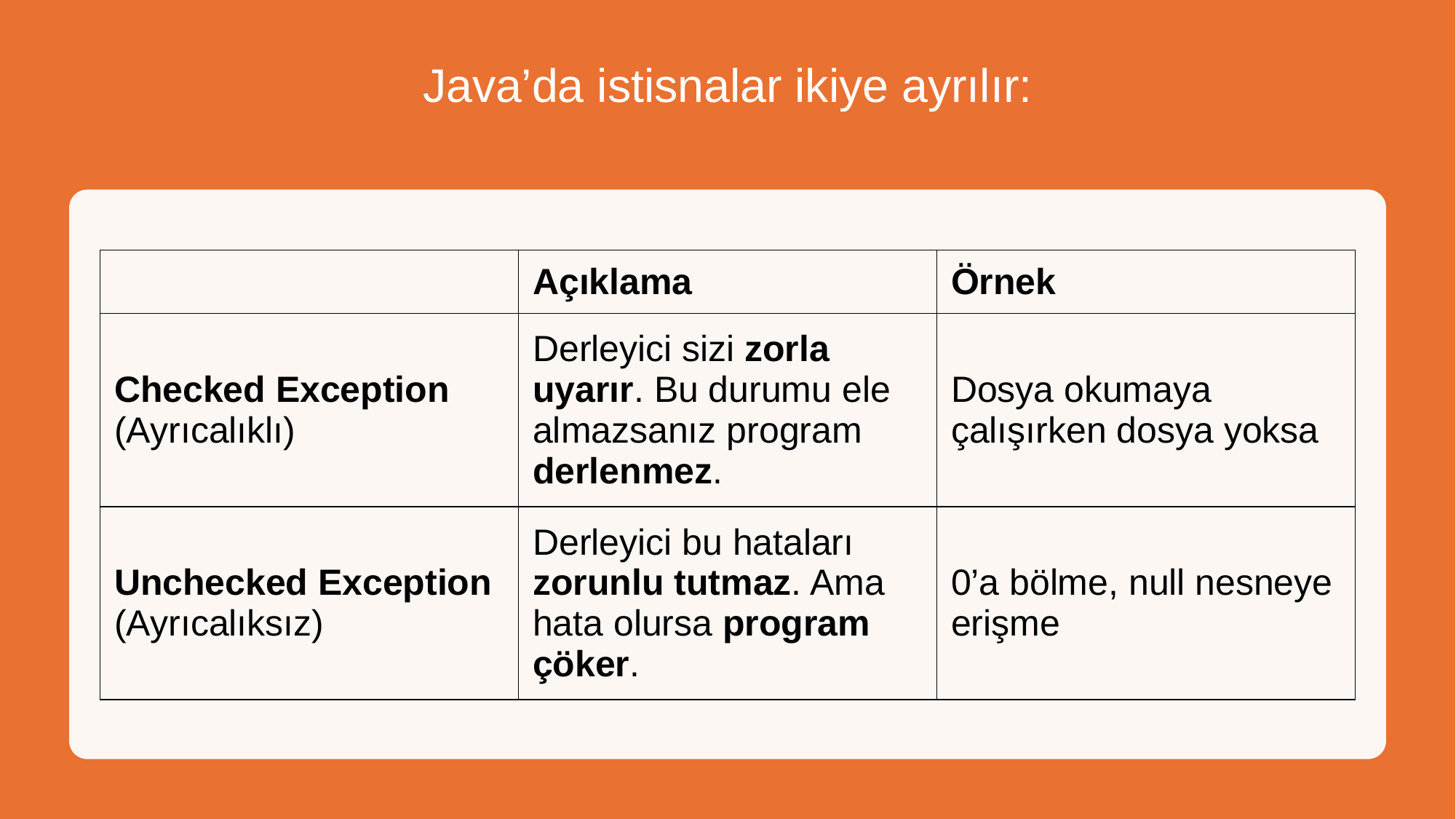

# Java’da istisnalar ikiye ayrılır:

|  | Açıklama | Örnek |
| --- | --- | --- |
| Checked Exception (Ayrıcalıklı) | Derleyici sizi zorla uyarır. Bu durumu ele almazsanız program derlenmez. | Dosya okumaya çalışırken dosya yoksa |
| Unchecked Exception (Ayrıcalıksız) | Derleyici bu hataları zorunlu tutmaz. Ama hata olursa program çöker. | 0’a bölme, null nesneye erişme |